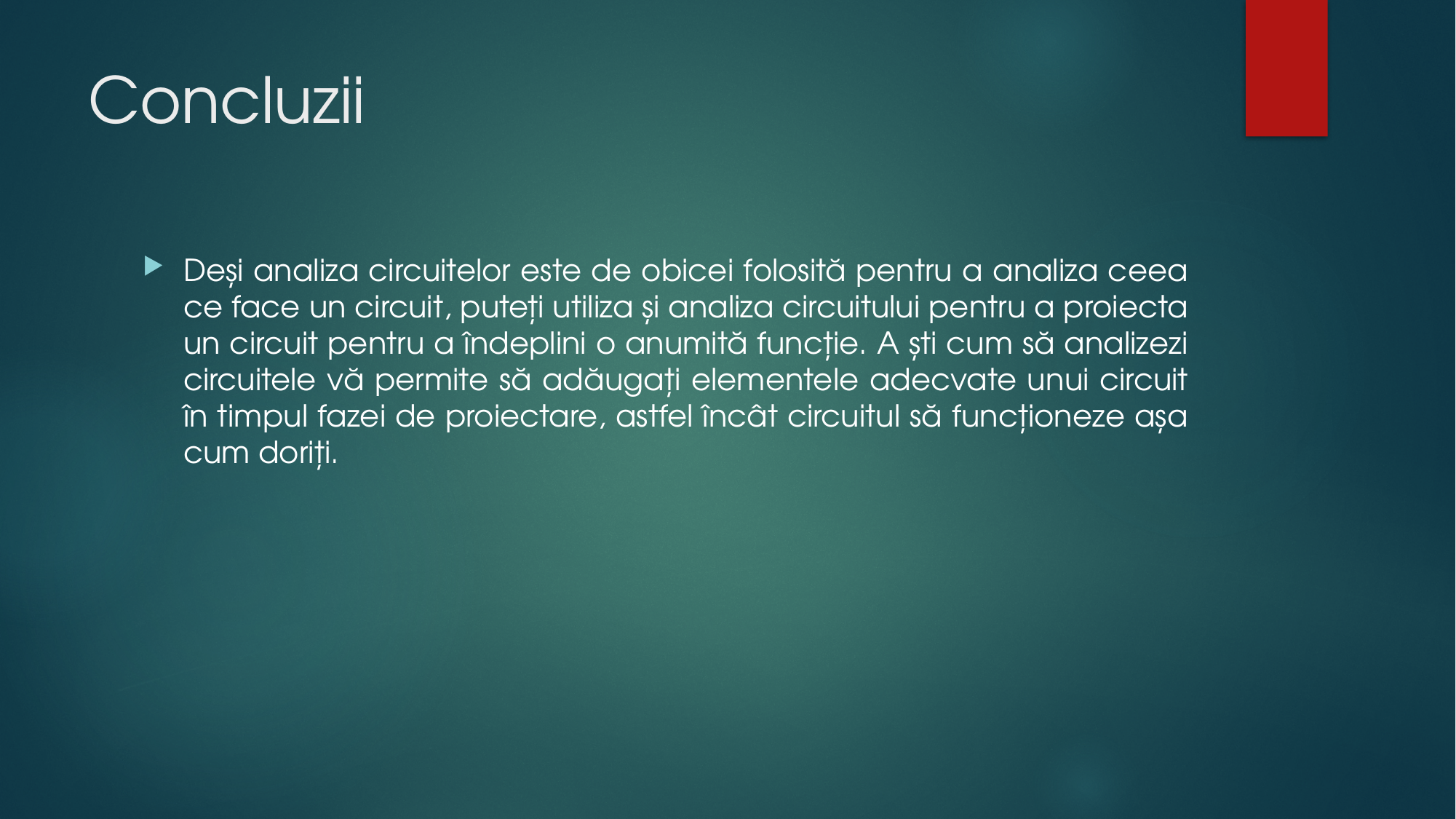

# Concluzii
Deși analiza circuitelor este de obicei folosită pentru a analiza ceea ce face un circuit, puteți utiliza și analiza circuitului pentru a proiecta un circuit pentru a îndeplini o anumită funcție. A ști cum să analizezi circuitele vă permite să adăugați elementele adecvate unui circuit în timpul fazei de proiectare, astfel încât circuitul să funcționeze așa cum doriți.